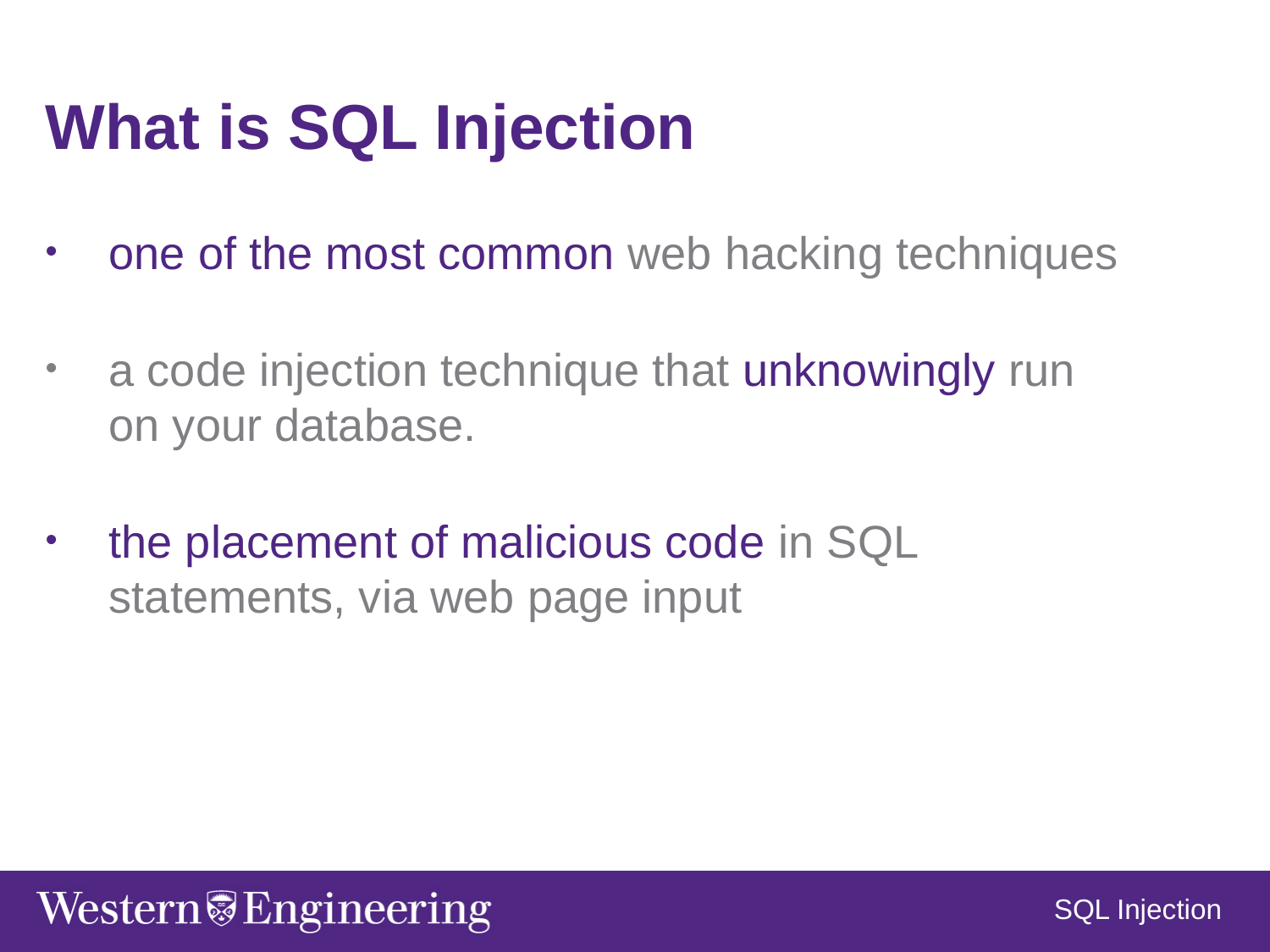

What is SQL Injection
one of the most common web hacking techniques
a code injection technique that unknowingly run on your database.
the placement of malicious code in SQL statements, via web page input

SQL Injection